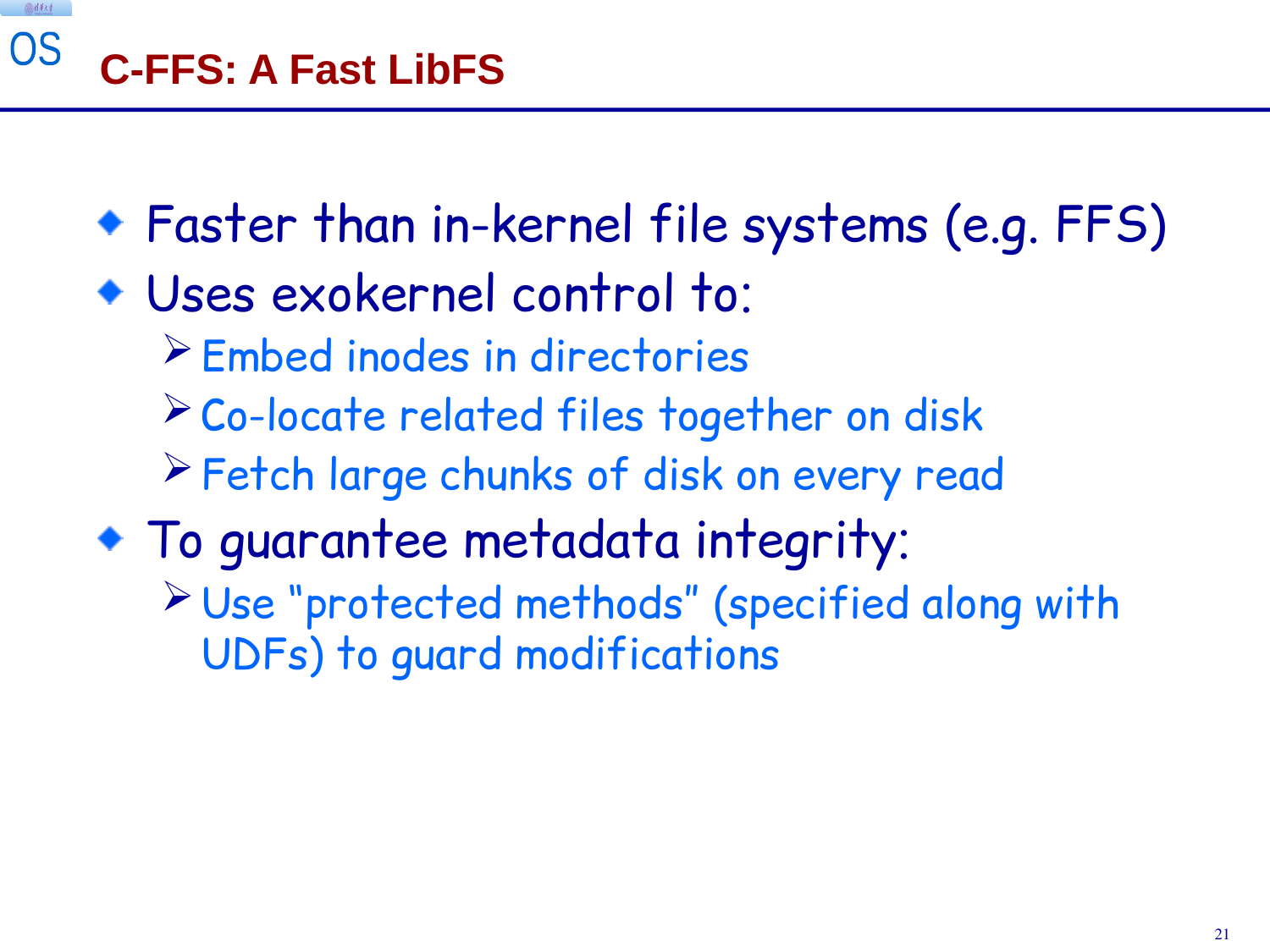

# C-FFS: A Fast LibFS
Faster than in-kernel file systems (e.g. FFS)
Uses exokernel control to:
Embed inodes in directories
Co-locate related files together on disk
Fetch large chunks of disk on every read
To guarantee metadata integrity:
Use “protected methods” (specified along with UDFs) to guard modifications